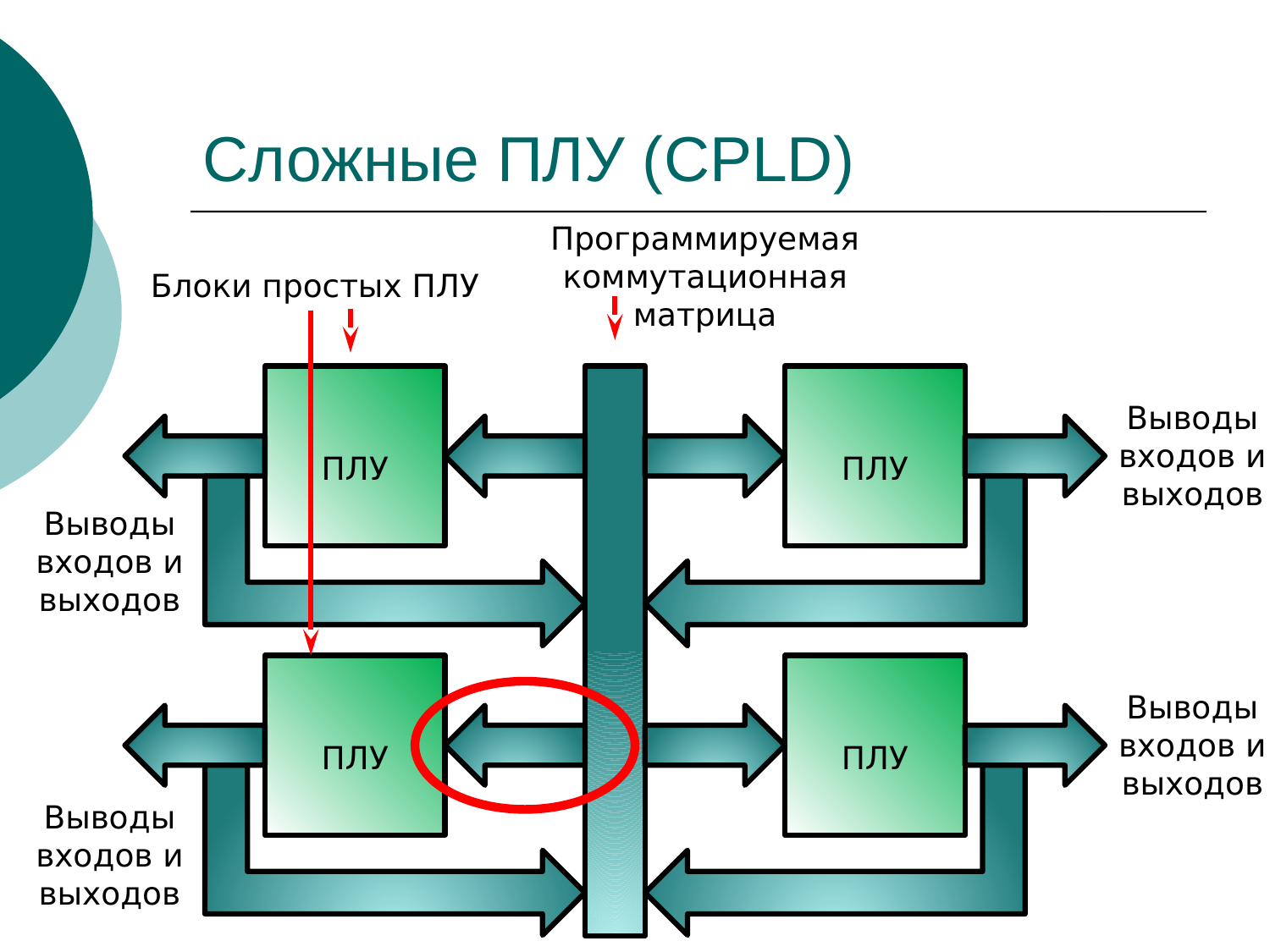

# Сложные ПЛУ (CPLD)
Программируемая коммутационная матрица
Блоки простых ПЛУ

ПЛУ

ПЛУ

Выводы входов и выходов

Выводы входов и выходов

ПЛУ

ПЛУ

Выводы входов и выходов

Выводы входов и выходов